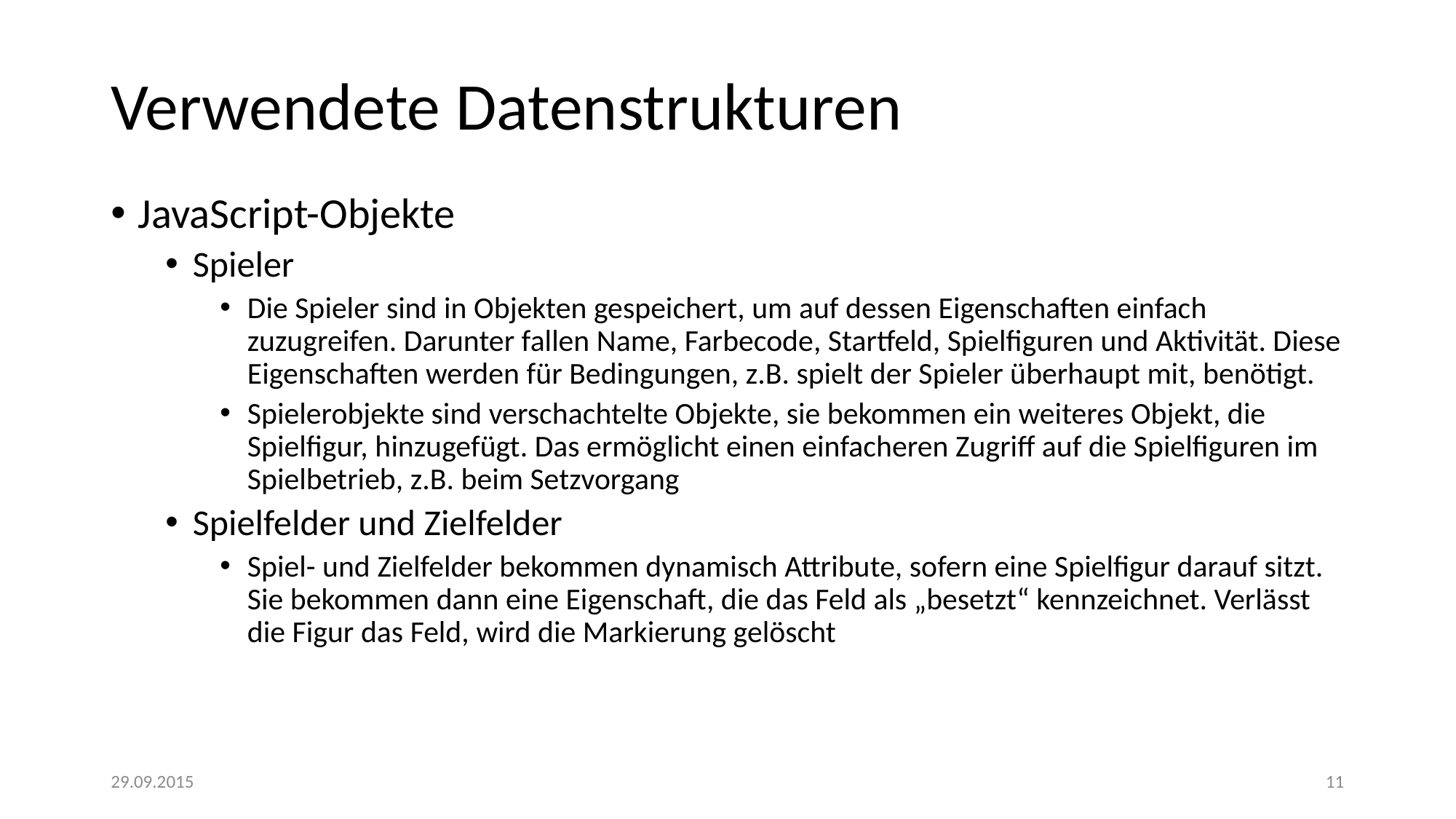

# Verwendete Datenstrukturen
JavaScript-Objekte
Spieler
Die Spieler sind in Objekten gespeichert, um auf dessen Eigenschaften einfach zuzugreifen. Darunter fallen Name, Farbecode, Startfeld, Spielfiguren und Aktivität. Diese Eigenschaften werden für Bedingungen, z.B. spielt der Spieler überhaupt mit, benötigt.
Spielerobjekte sind verschachtelte Objekte, sie bekommen ein weiteres Objekt, die Spielfigur, hinzugefügt. Das ermöglicht einen einfacheren Zugriff auf die Spielfiguren im Spielbetrieb, z.B. beim Setzvorgang
Spielfelder und Zielfelder
Spiel- und Zielfelder bekommen dynamisch Attribute, sofern eine Spielfigur darauf sitzt. Sie bekommen dann eine Eigenschaft, die das Feld als „besetzt“ kennzeichnet. Verlässt die Figur das Feld, wird die Markierung gelöscht
29.09.2015

11